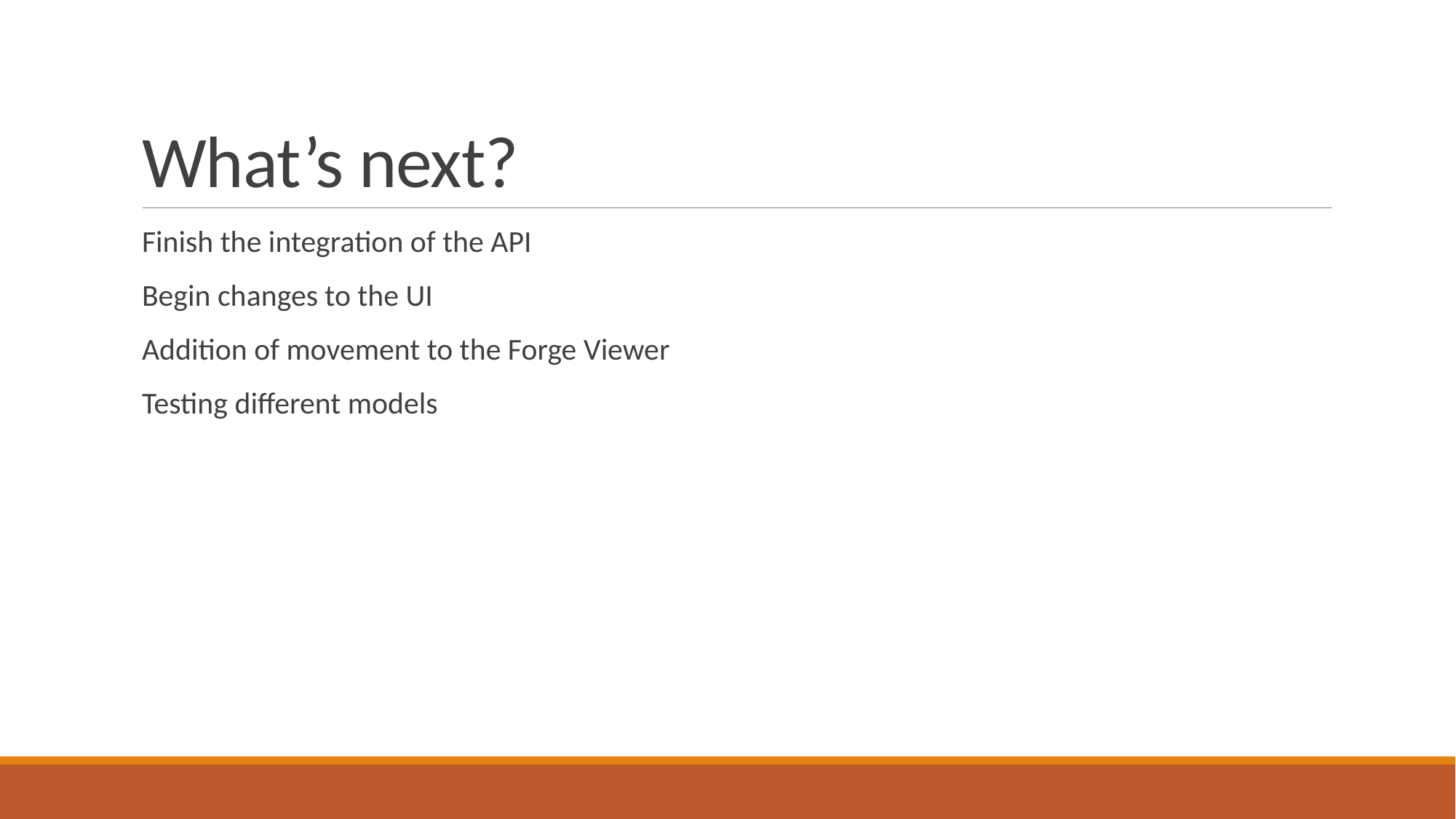

# What’s next?
Finish the integration of the API
Begin changes to the UI
Addition of movement to the Forge Viewer
Testing different models